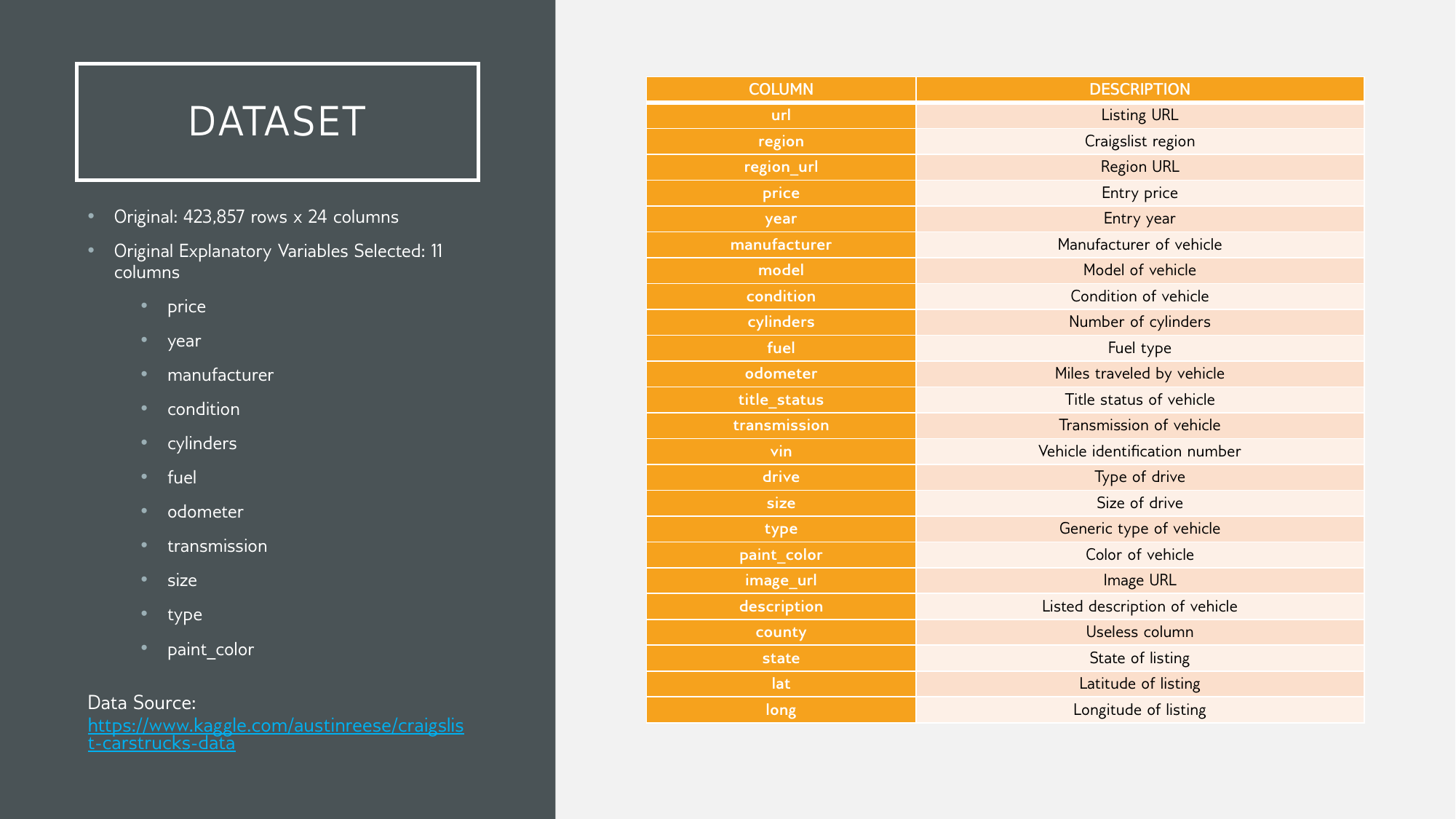

# Dataset
| COLUMN | DESCRIPTION |
| --- | --- |
| url | Listing URL |
| region | Craigslist region |
| region\_url | Region URL |
| price | Entry price |
| year | Entry year |
| manufacturer | Manufacturer of vehicle |
| model | Model of vehicle |
| condition | Condition of vehicle |
| cylinders | Number of cylinders |
| fuel | Fuel type |
| odometer | Miles traveled by vehicle |
| title\_status | Title status of vehicle |
| transmission | Transmission of vehicle |
| vin | Vehicle identification number |
| drive | Type of drive |
| size | Size of drive |
| type | Generic type of vehicle |
| paint\_color | Color of vehicle |
| image\_url | Image URL |
| description | Listed description of vehicle |
| county | Useless column |
| state | State of listing |
| lat | Latitude of listing |
| long | Longitude of listing |
Original: 423,857 rows x 24 columns
Original Explanatory Variables Selected: 11 columns
price
year
manufacturer
condition
cylinders
fuel
odometer
transmission
size
type
paint_color

Data Source: https://www.kaggle.com/austinreese/craigslist-carstrucks-data